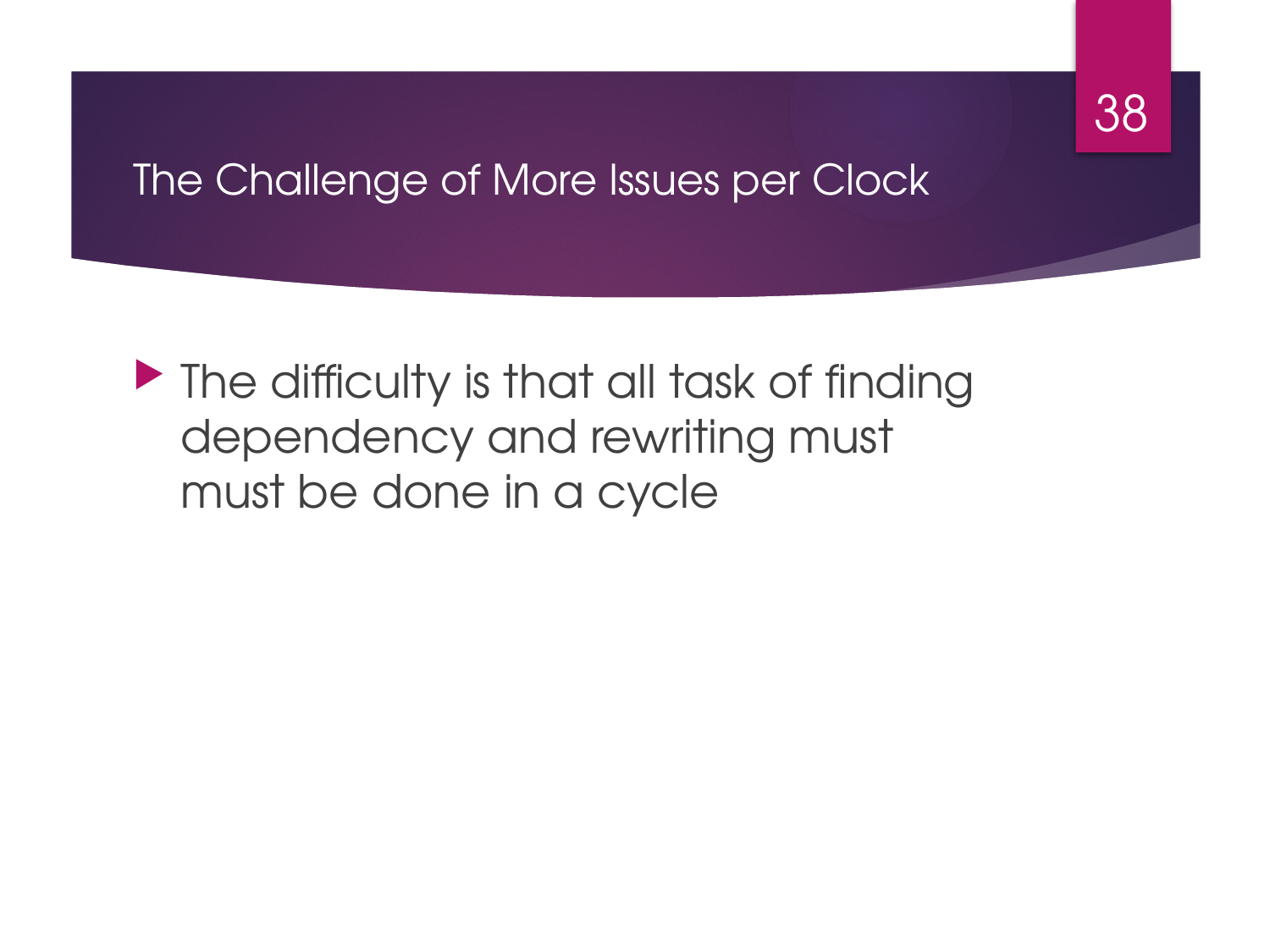

38
# The Challenge of More Issues per Clock
The difficulty is that all task of finding dependency and rewriting must must be done in a cycle